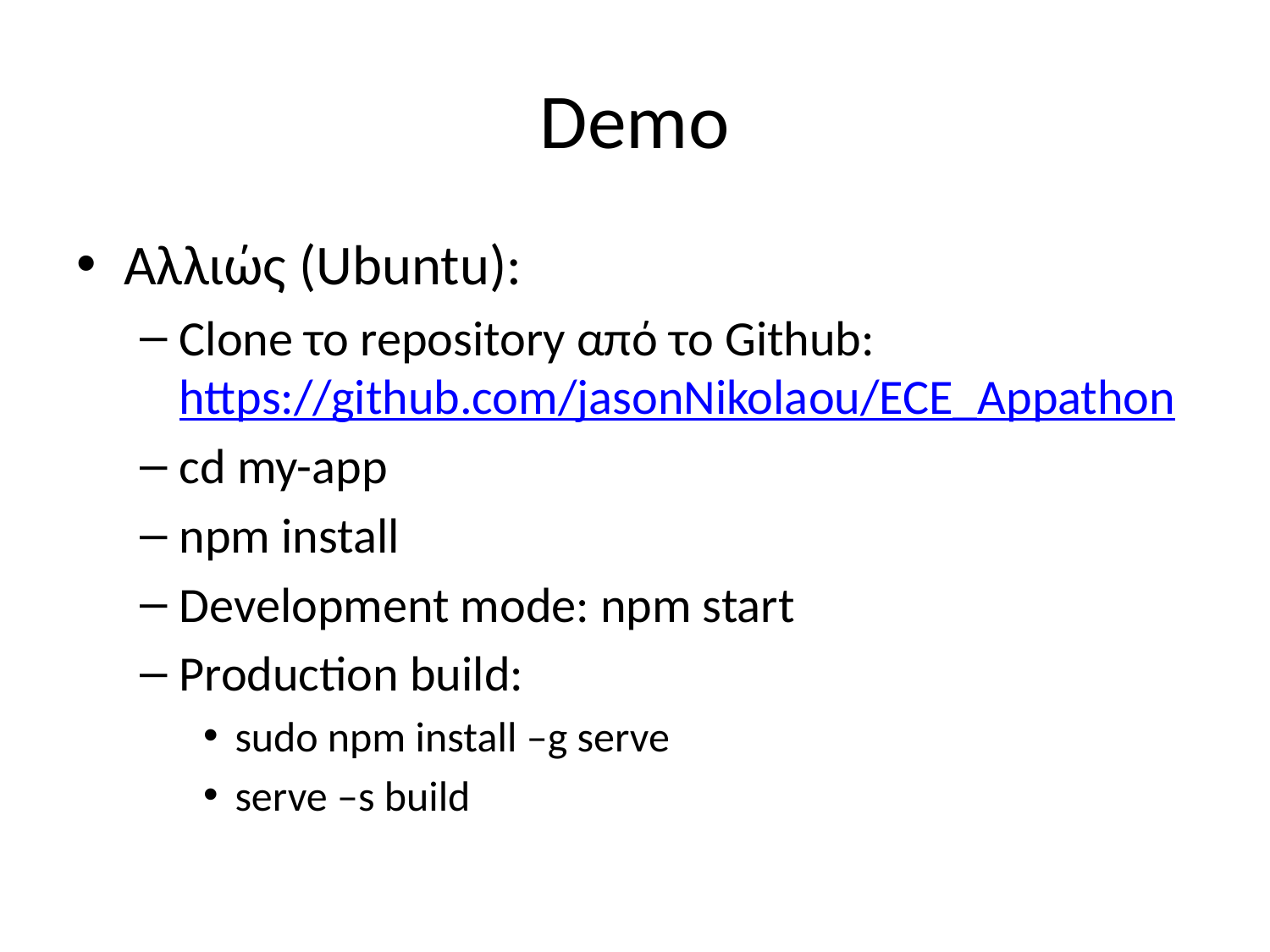

# Demo
Αλλιώς (Ubuntu):
Clone το repository από το Github: https://github.com/jasonNikolaou/ECE_Appathon
cd my-app
npm install
Development mode: npm start
Production build:
sudo npm install –g serve
serve –s build